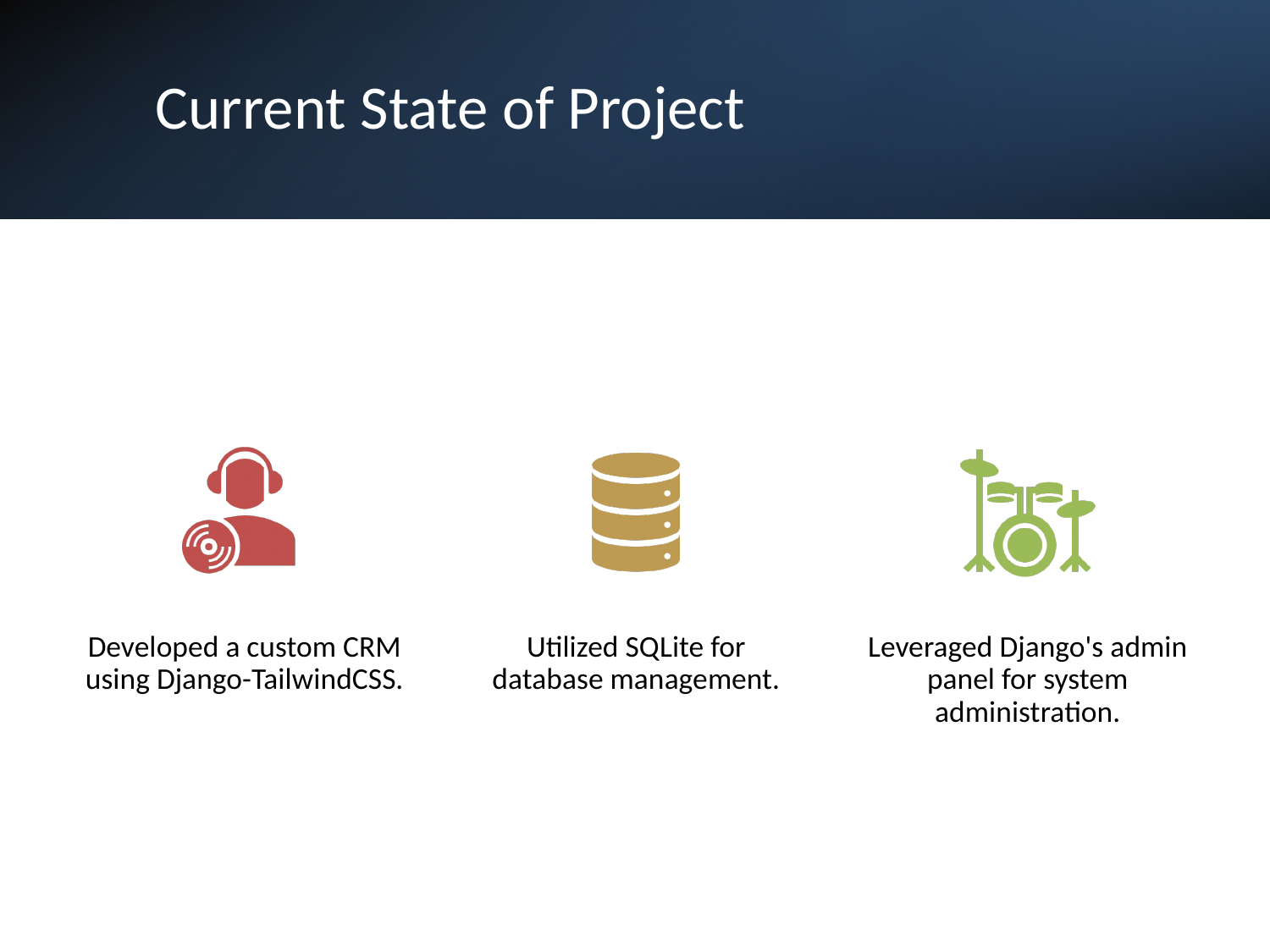

Current State of Project
Developed a custom CRM using Django-TailwindCSS.
Utilized SQLite for database management.
Leveraged Django's admin panel for system administration.